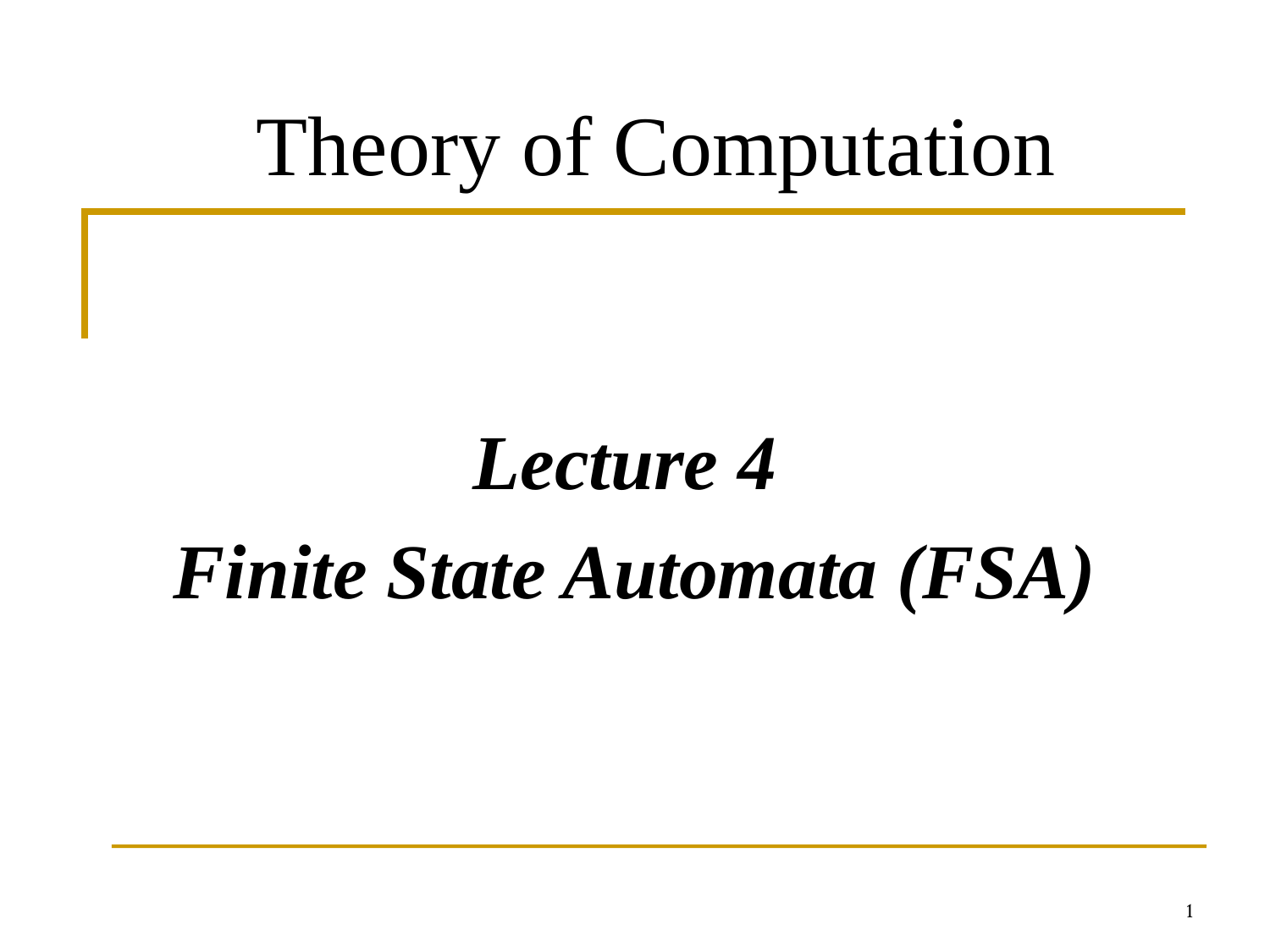

Theory of Computation
Lecture 4
Finite State Automata (FSA)

1